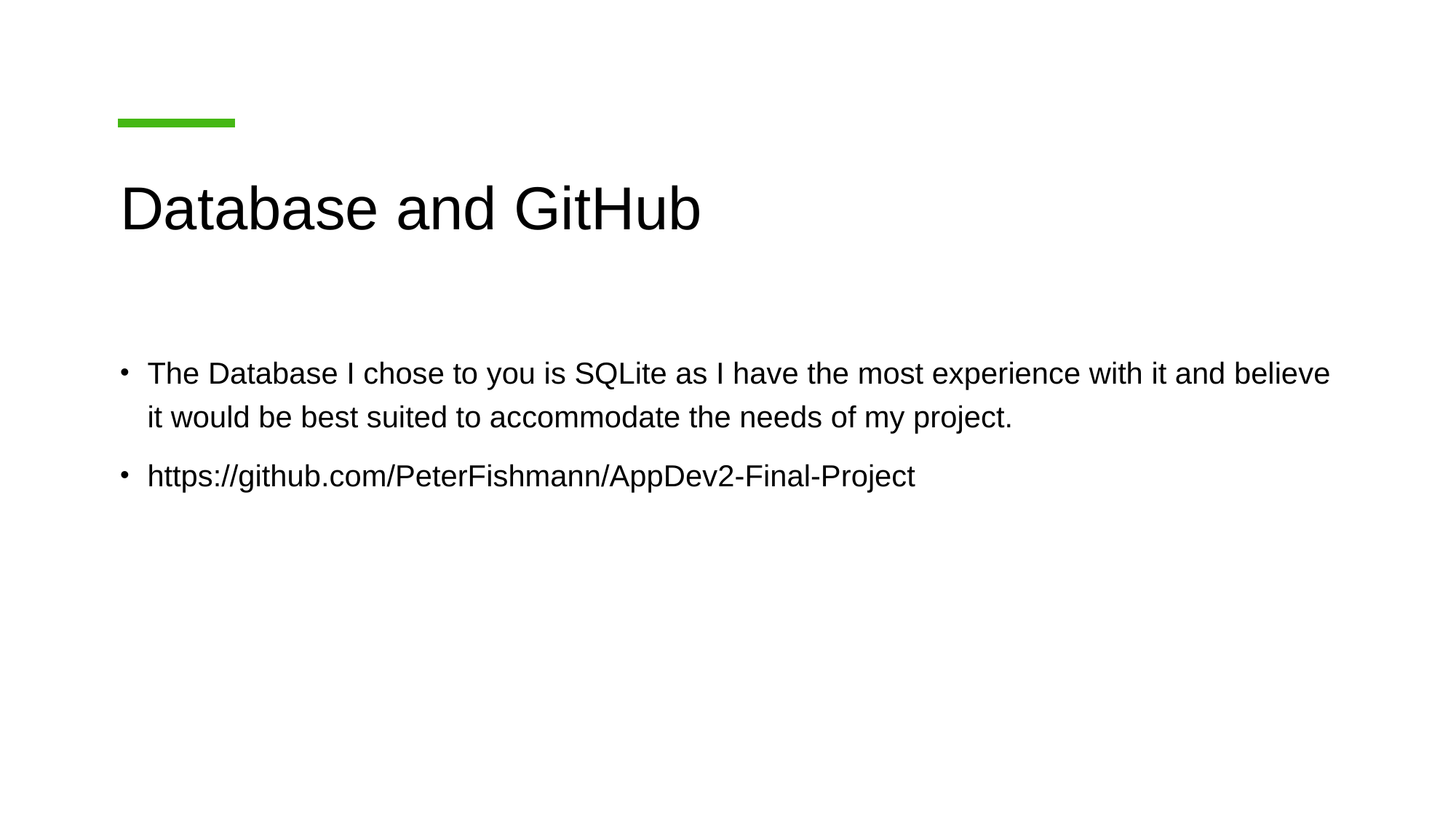

# Database and GitHub
The Database I chose to you is SQLite as I have the most experience with it and believe it would be best suited to accommodate the needs of my project.
https://github.com/PeterFishmann/AppDev2-Final-Project